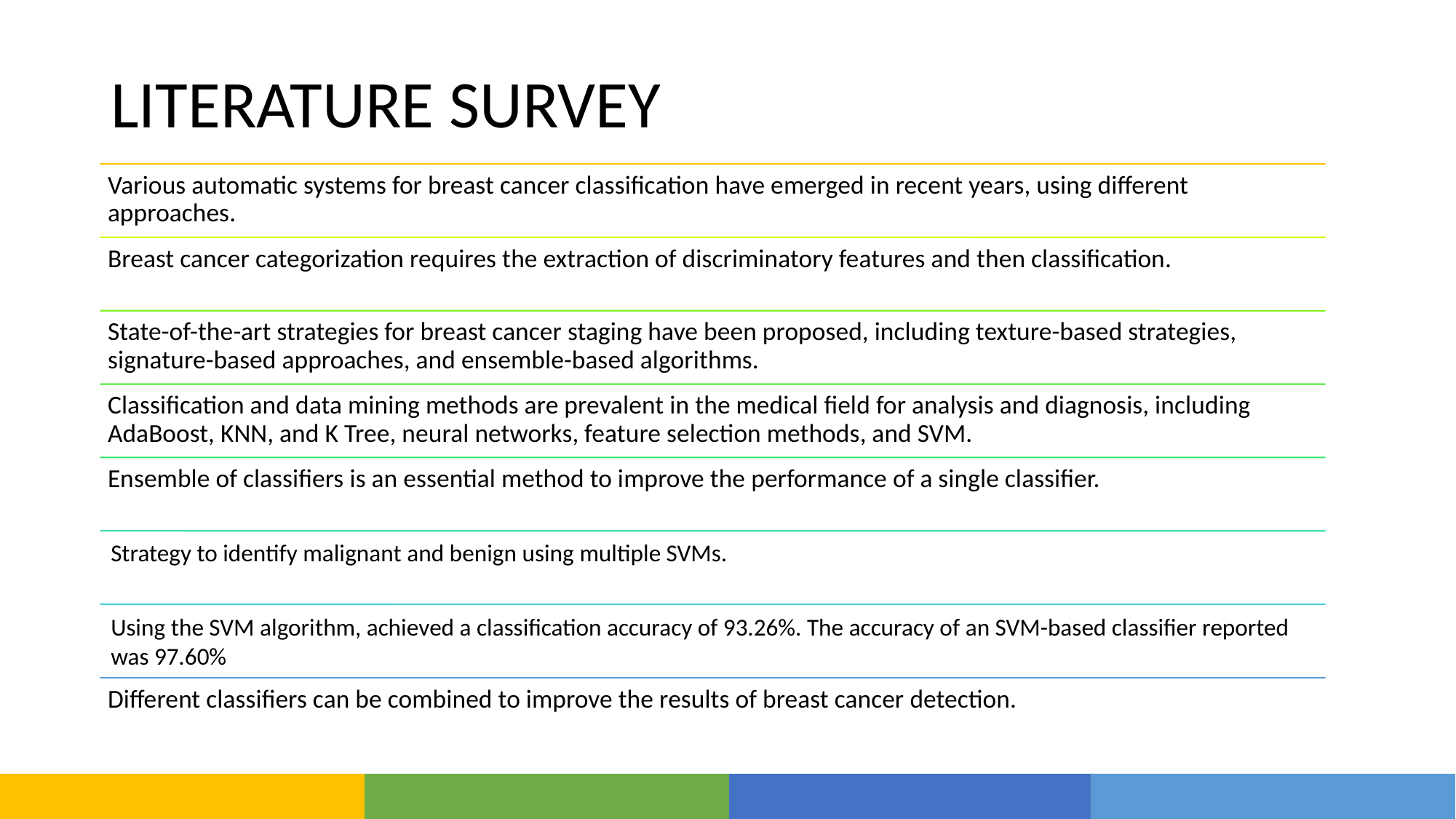

# LITERATURE SURVEY
Various automatic systems for breast cancer classification have emerged in recent years, using different approaches.
Breast cancer categorization requires the extraction of discriminatory features and then classification.
State-of-the-art strategies for breast cancer staging have been proposed, including texture-based strategies, signature-based approaches, and ensemble-based algorithms.
Classification and data mining methods are prevalent in the medical field for analysis and diagnosis, including AdaBoost, KNN, and K Tree, neural networks, feature selection methods, and SVM.
Ensemble of classifiers is an essential method to improve the performance of a single classifier.

Different classifiers can be combined to improve the results of breast cancer detection.
Strategy to identify malignant and benign using multiple SVMs.
Using the SVM algorithm, achieved a classification accuracy of 93.26%. The accuracy of an SVM-based classifier reported  was 97.60%